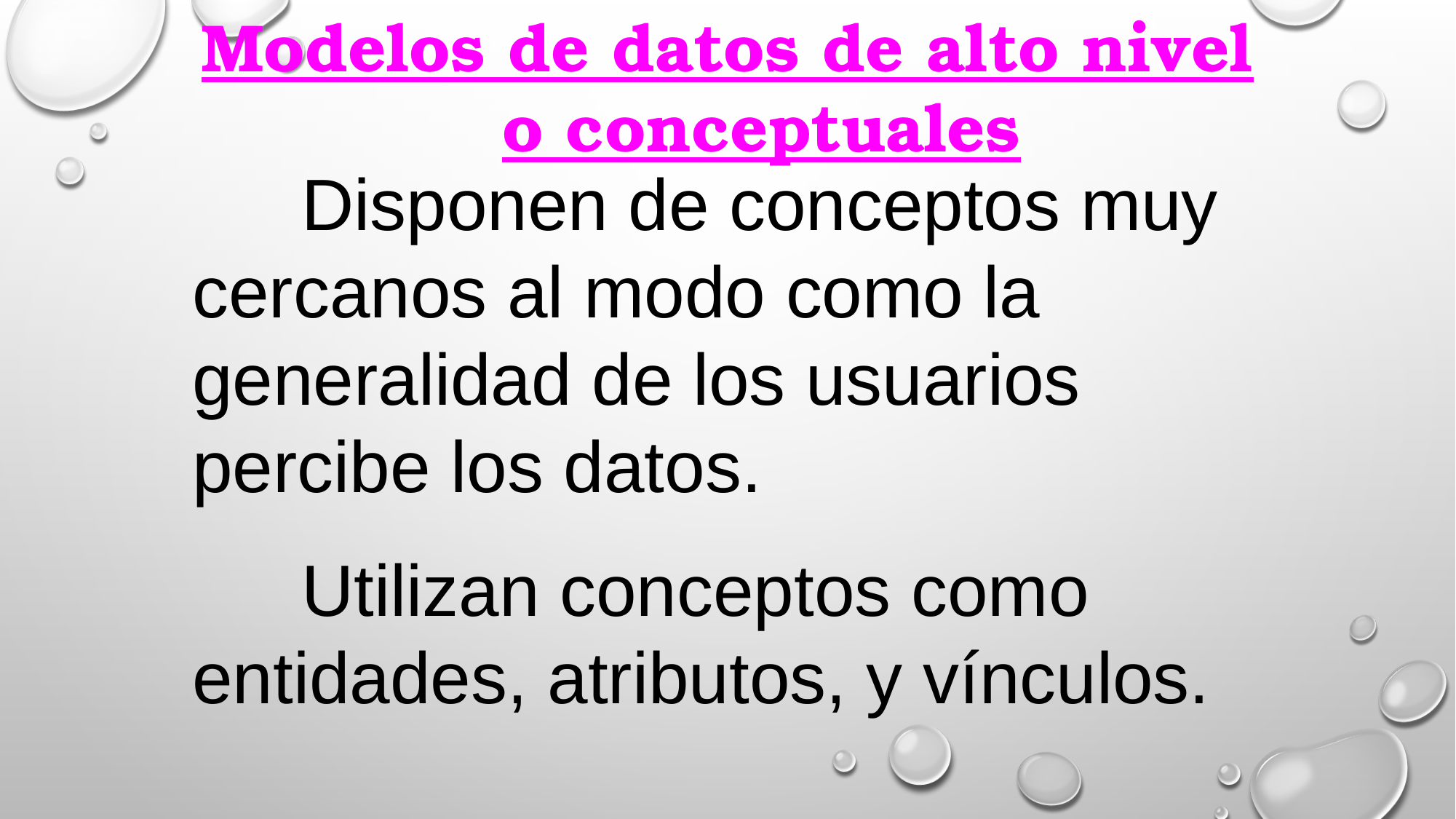

Modelos de datos de alto nivel o conceptuales
	Disponen de conceptos muy cercanos al modo como la generalidad de los usuarios percibe los datos.
	Utilizan conceptos como entidades, atributos, y vínculos.